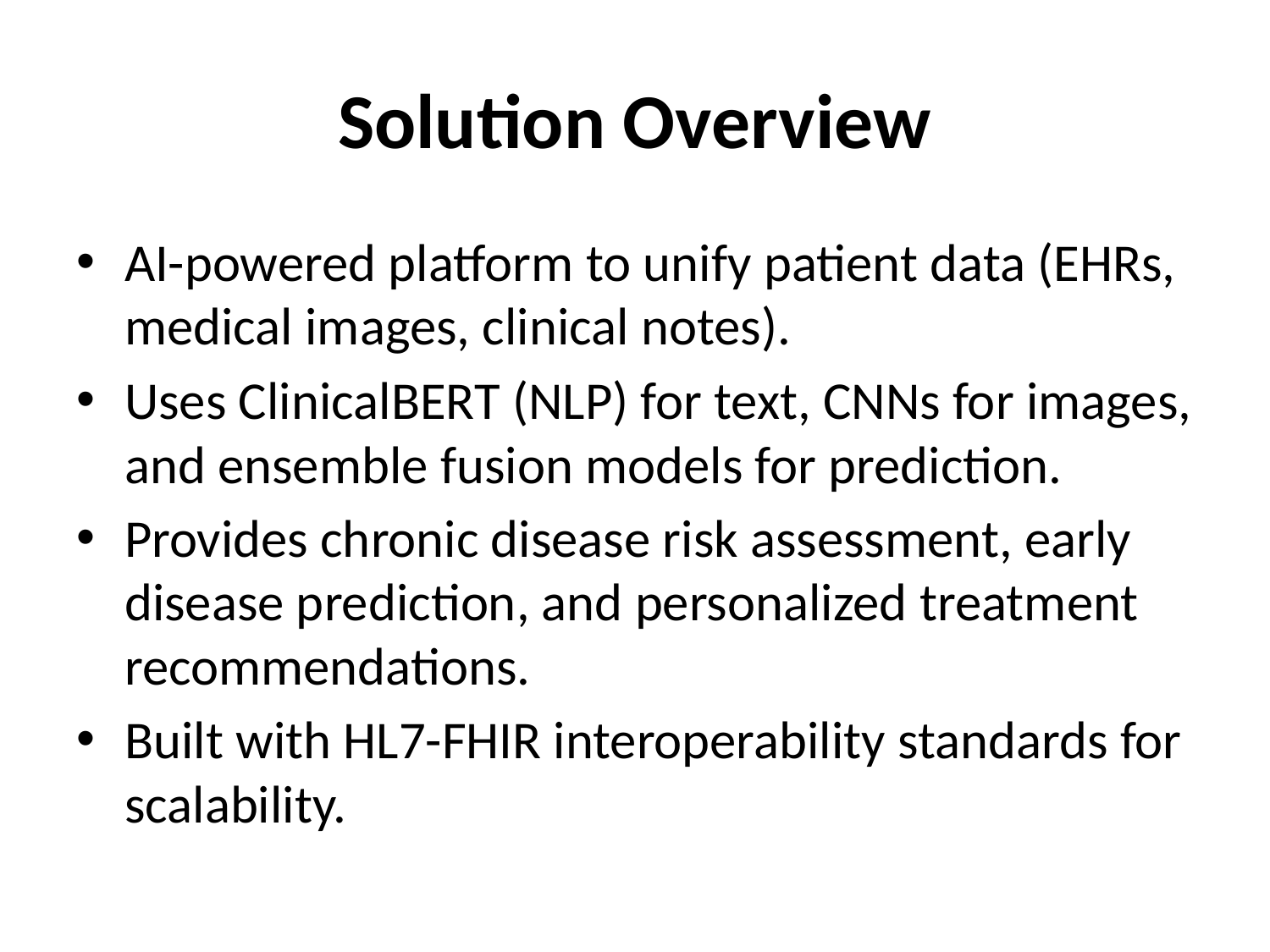

# Solution Overview
AI-powered platform to unify patient data (EHRs, medical images, clinical notes).
Uses ClinicalBERT (NLP) for text, CNNs for images, and ensemble fusion models for prediction.
Provides chronic disease risk assessment, early disease prediction, and personalized treatment recommendations.
Built with HL7-FHIR interoperability standards for scalability.